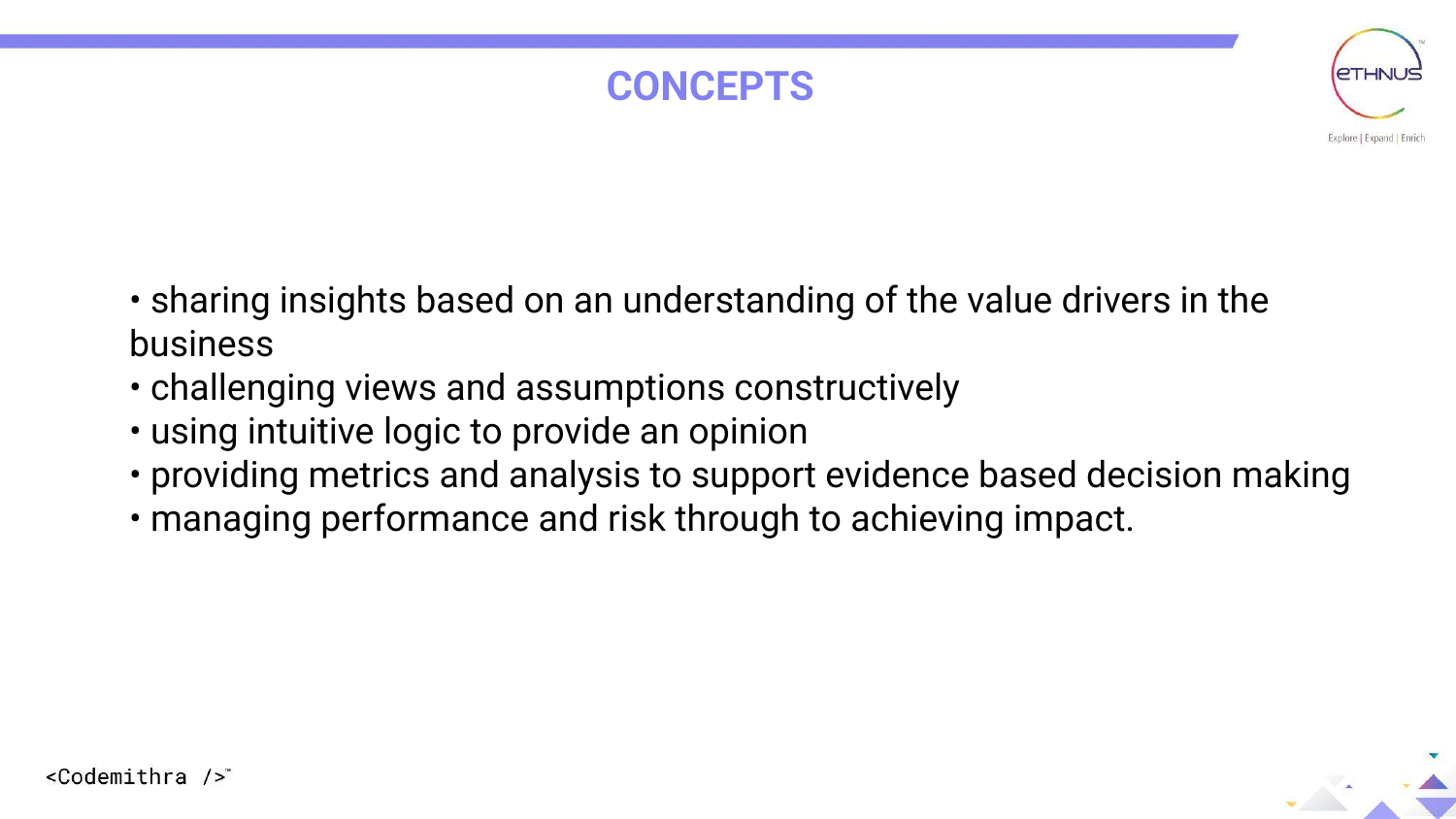

CONCEPTS

• sharing insights based on an understanding of the value drivers in the business
• challenging views and assumptions constructively
• using intuitive logic to provide an opinion
• providing metrics and analysis to support evidence based decision making
• managing performance and risk through to achieving impact.